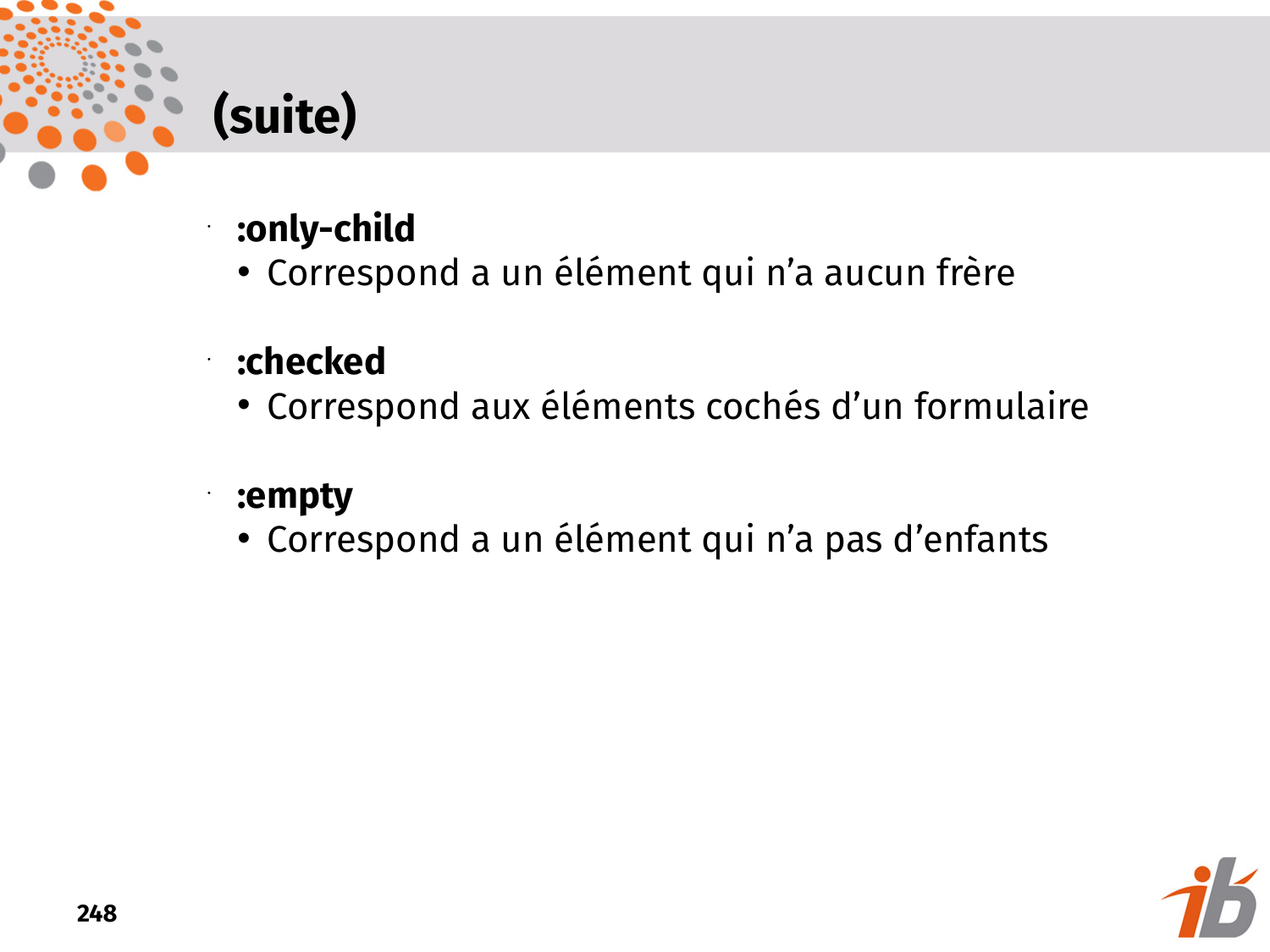

(suite)
:only-child
Correspond a un élément qui n’a aucun frère

:checked
Correspond aux éléments cochés d’un formulaire

:empty
Correspond a un élément qui n’a pas d’enfants
248